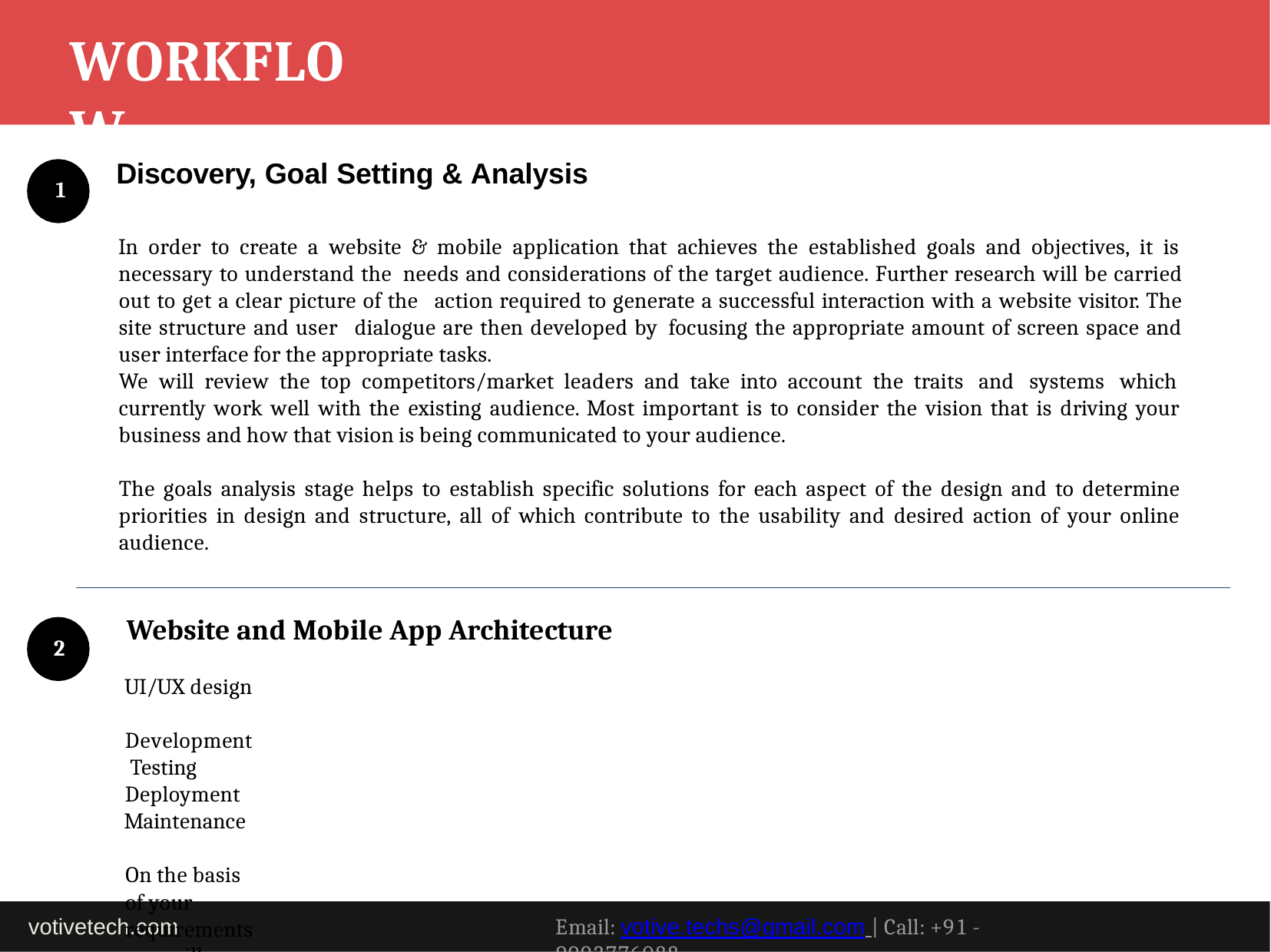

# WORKFLOW
Discovery, Goal Setting & Analysis

1
In order to create a website & mobile application that achieves the established goals and objectives, it is  necessary to understand the needs and considerations of the target audience. Further research will be carried  out to get a clear picture of the action required to generate a successful interaction with a website visitor. The  site structure and user dialogue are then developed by focusing the appropriate amount of screen space and  user interface for the appropriate tasks.
We will review the top competitors/market leaders and take into account the traits and systems which  currently work well with the existing audience. Most important is to consider the vision that is driving your  business and how that vision is being communicated to your audience.

The goals analysis stage helps to establish specific solutions for each aspect of the design and to determine  priorities in design and structure, all of which contribute to the usability and desired action of your online  audience.

Website and Mobile App Architecture

2
UI/UX design  Development  Testing  Deployment  Maintenance

On the basis of your requirements, we will design the mockup for the website and after your approval on it, we
 	will start the development part.

votivetech.com
Email: votive.techs@gmail.com | Call: +91 - 9993776088